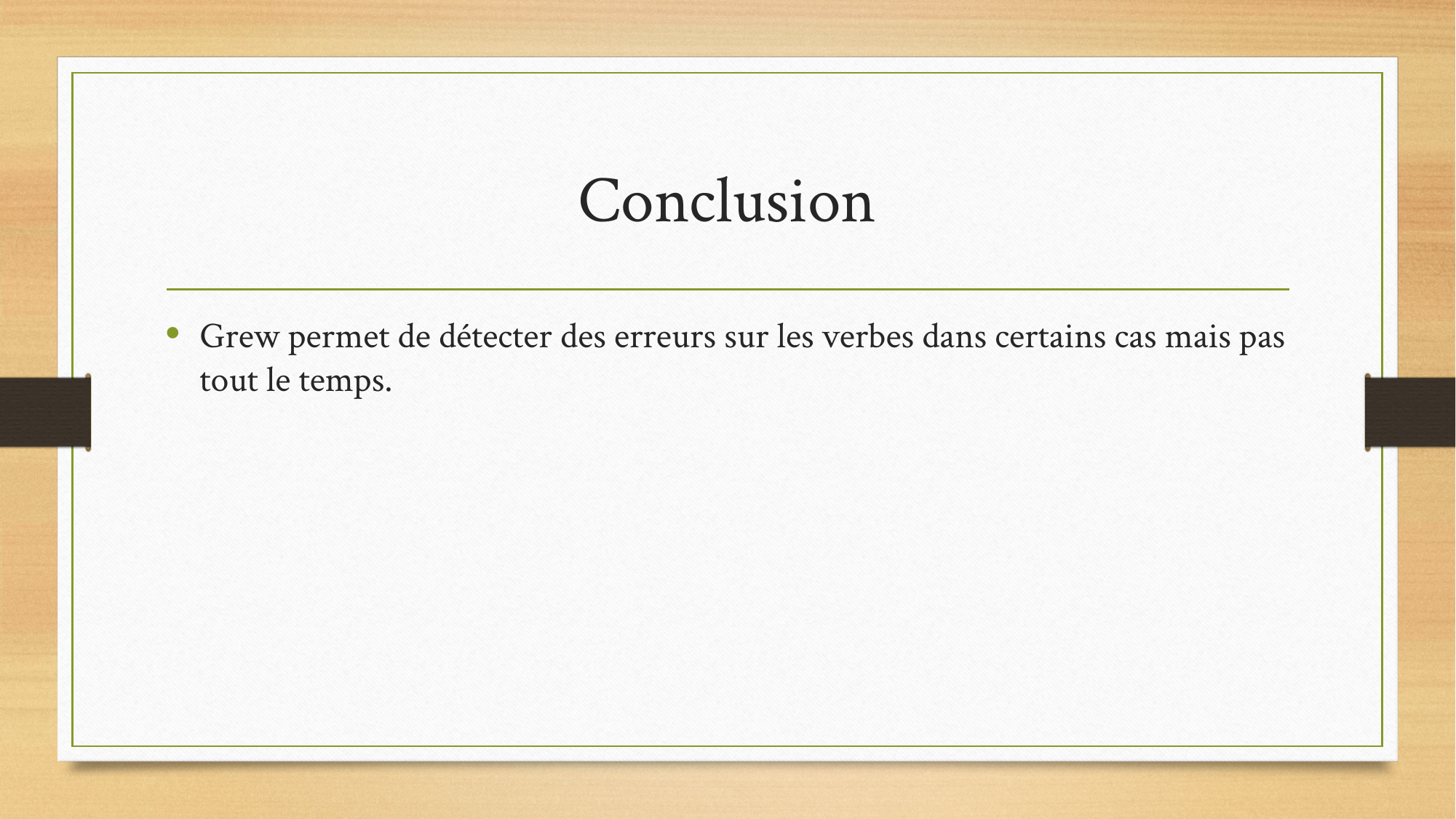

# Conclusion
Grew permet de détecter des erreurs sur les verbes dans certains cas mais pas tout le temps.